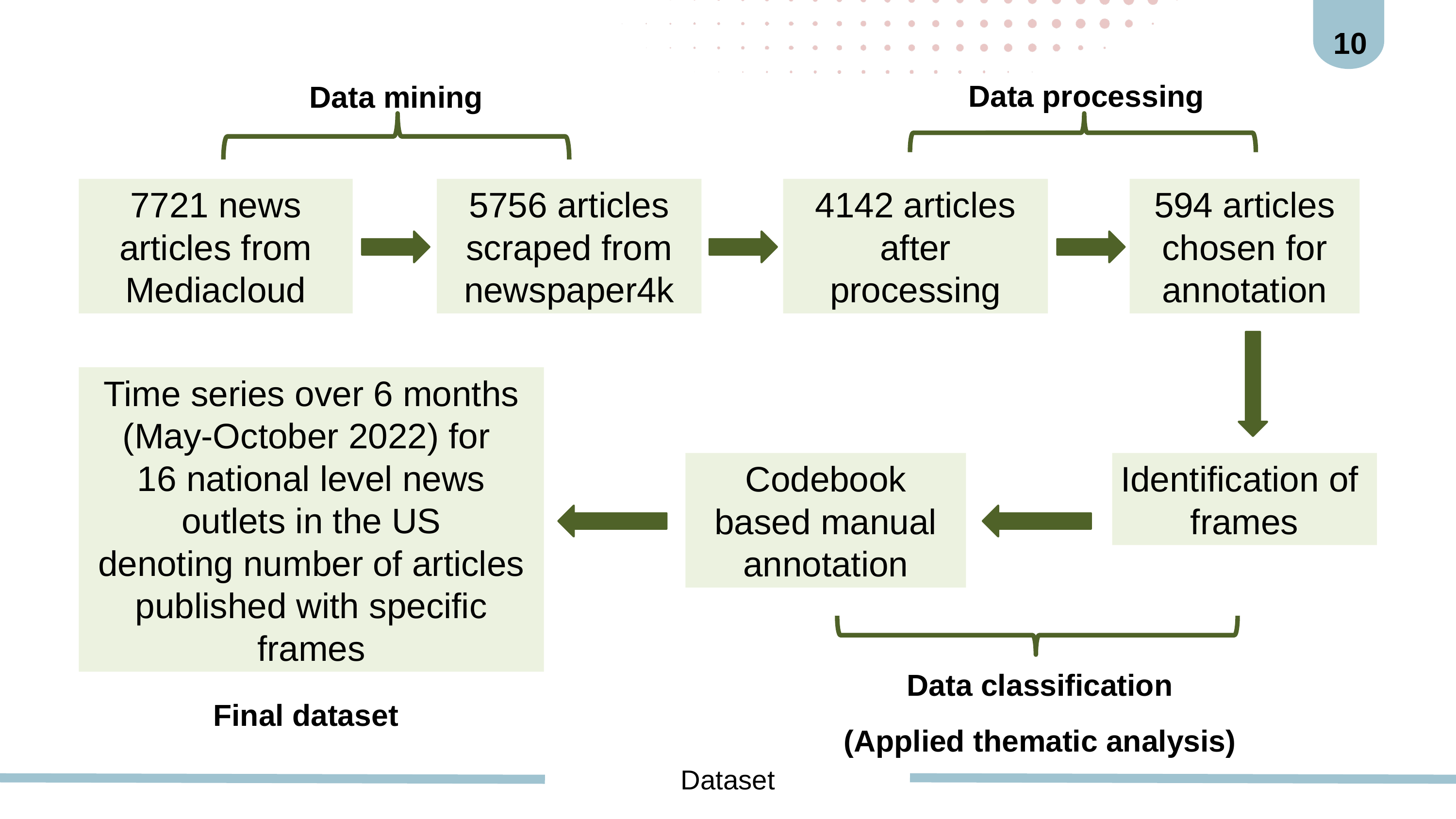

10

Data processing

Data mining
4142 articles after processing
594 articles chosen for annotation
7721 news articles from Mediacloud
5756 articles scraped from newspaper4k

Time series over 6 months (May-October 2022) for
16 national level news outlets in the US
denoting number of articles published with specific frames

Codebook based manual annotation
Identification of
frames

Data classification
(Applied thematic analysis)
Final dataset
Dataset